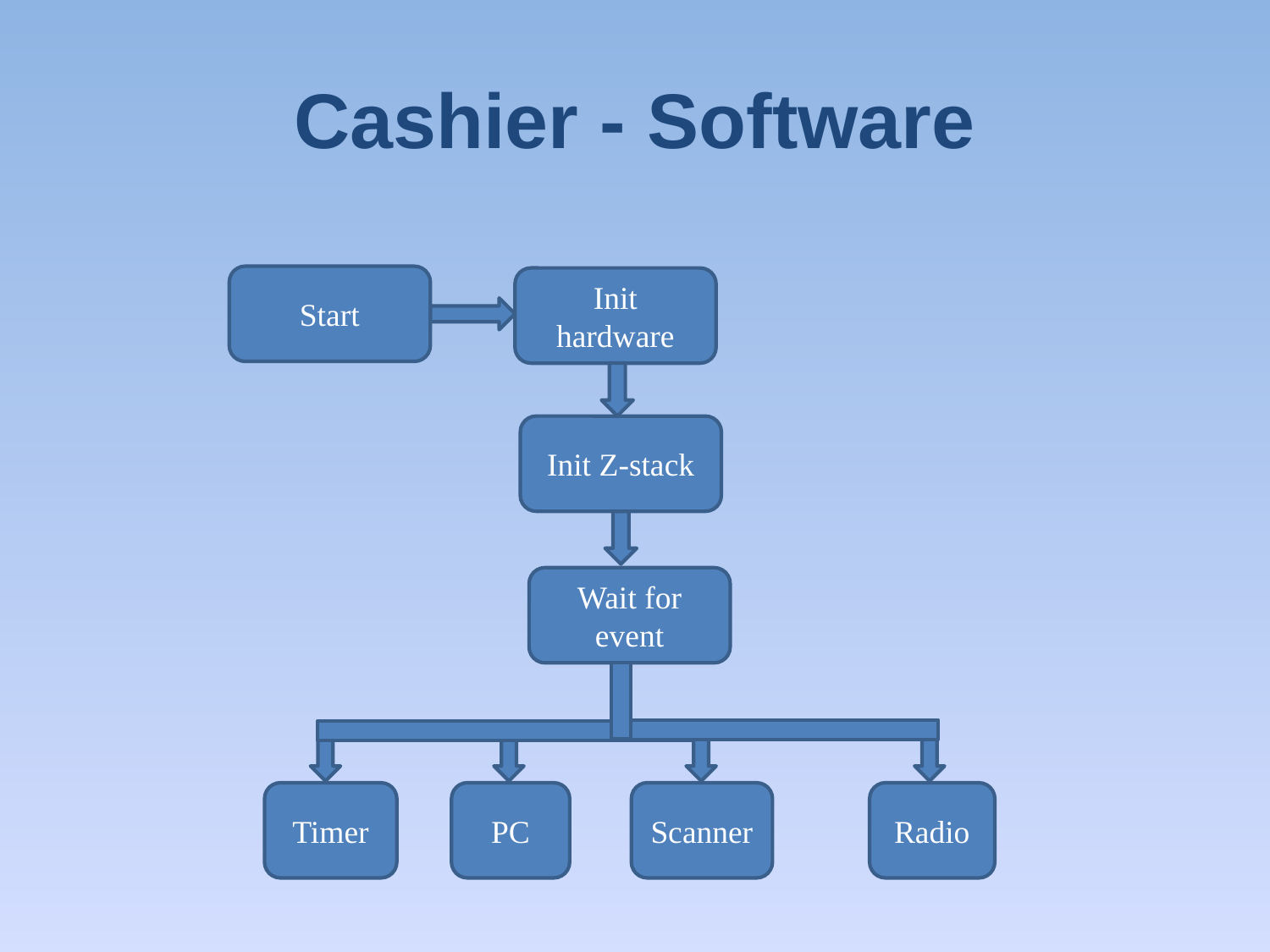

# Cashier - Software
Start
Init hardware

Init Z-stack

Wait for event

Timer
PC
Scanner
Radio